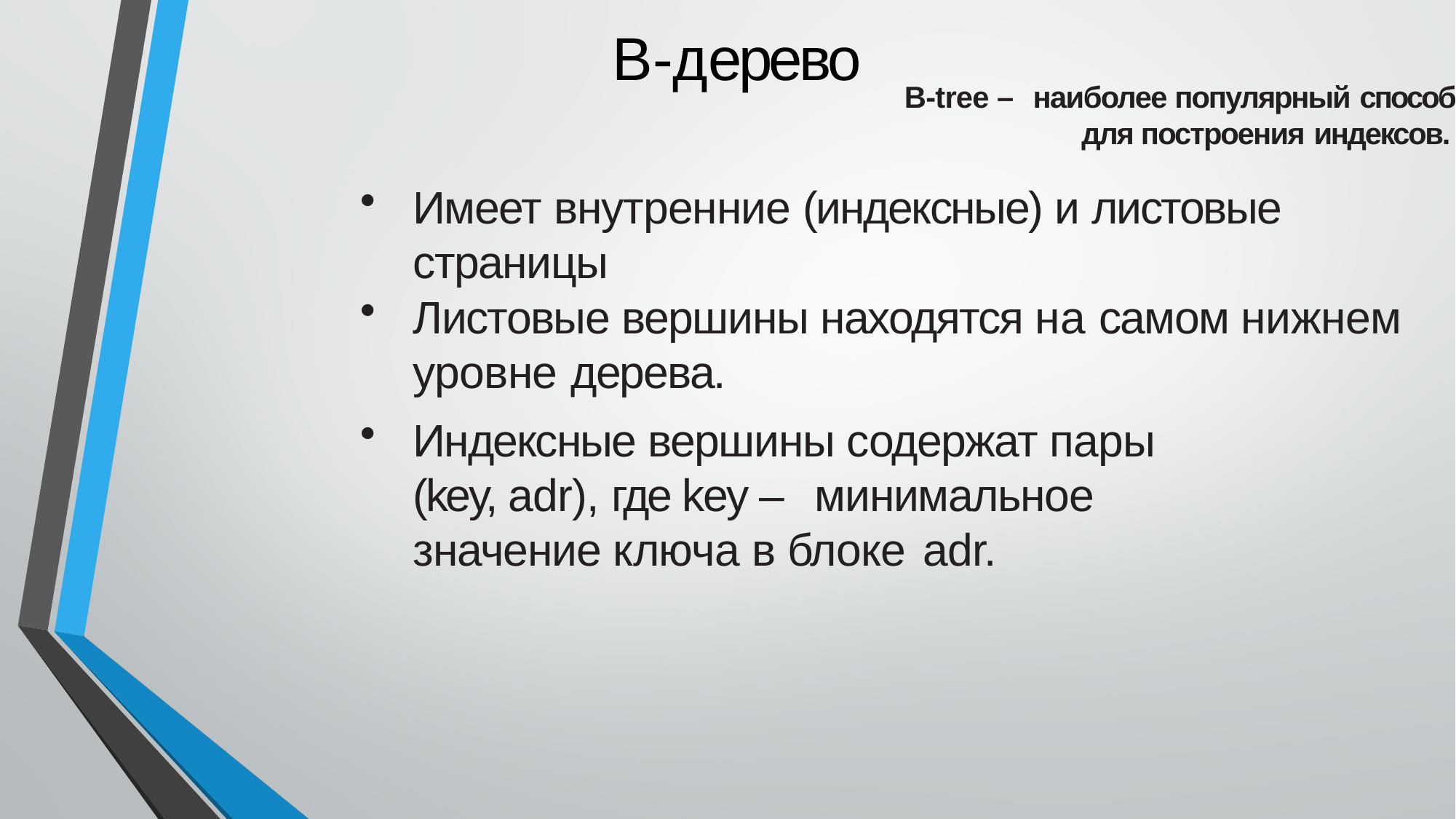

# В-дерево
B-tree – наиболее популярный способ
для построения индексов.
Имеет внутренние (индексные) и листовые страницы
Листовые вершины находятся на самом нижнем  уровне дерева.
Индексные вершины содержат пары  (key, adr), где key – минимальное значение ключа в блоке adr.